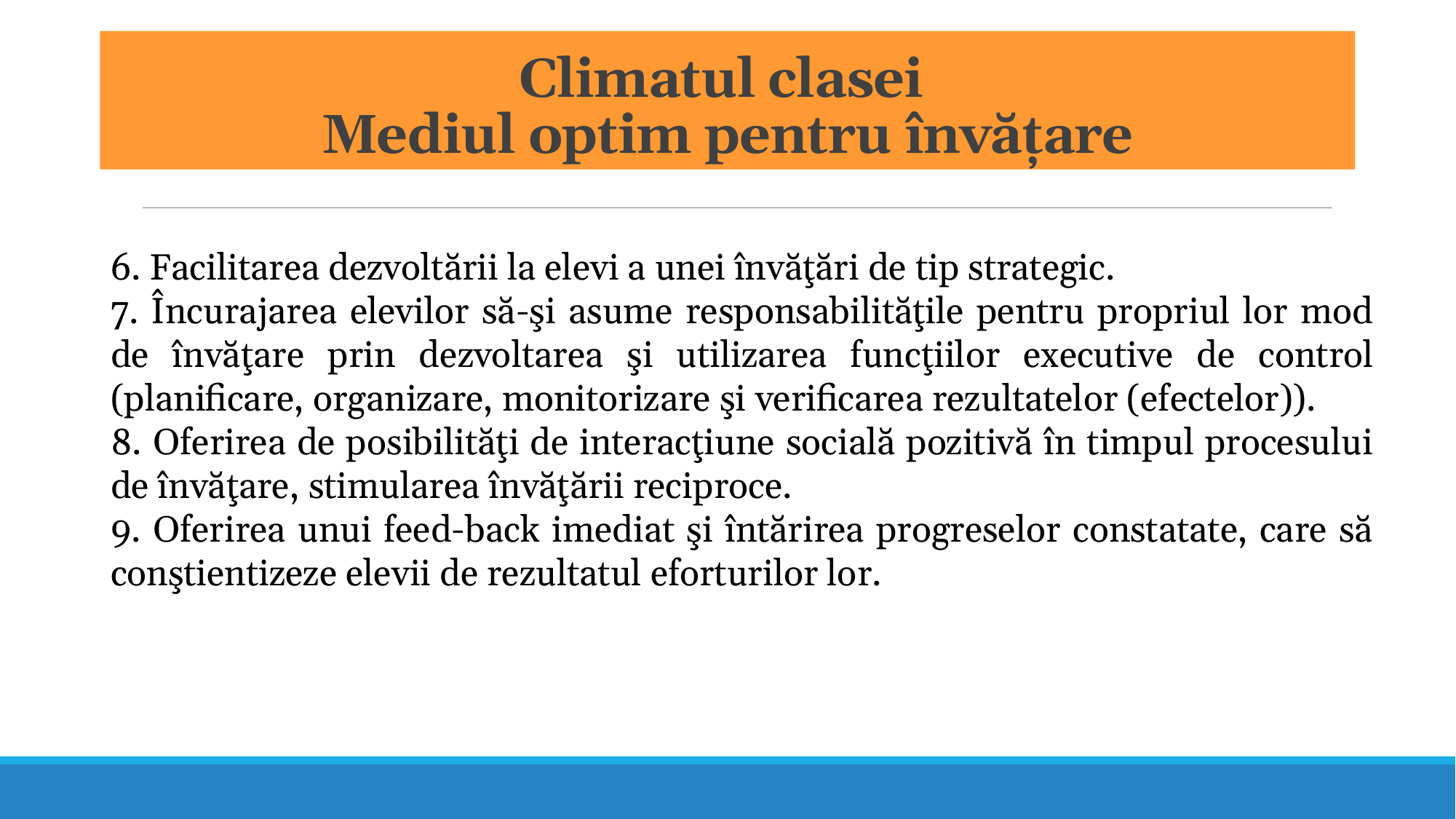

# Climatul clasei Mediul optim pentru învățare
6. Facilitarea dezvoltării la elevi a unei învăţări de tip strategic.
7. Încurajarea elevilor să-şi asume responsabilităţile pentru propriul lor mod de învăţare prin dezvoltarea şi utilizarea funcţiilor executive de control (planificare, organizare, monitorizare şi verificarea rezultatelor (efectelor)).
8. Oferirea de posibilităţi de interacţiune socială pozitivă în timpul procesului de învăţare, stimularea învăţării reciproce.
9. Oferirea unui feed-back imediat şi întărirea progreselor constatate, care să conştientizeze elevii de rezultatul eforturilor lor.